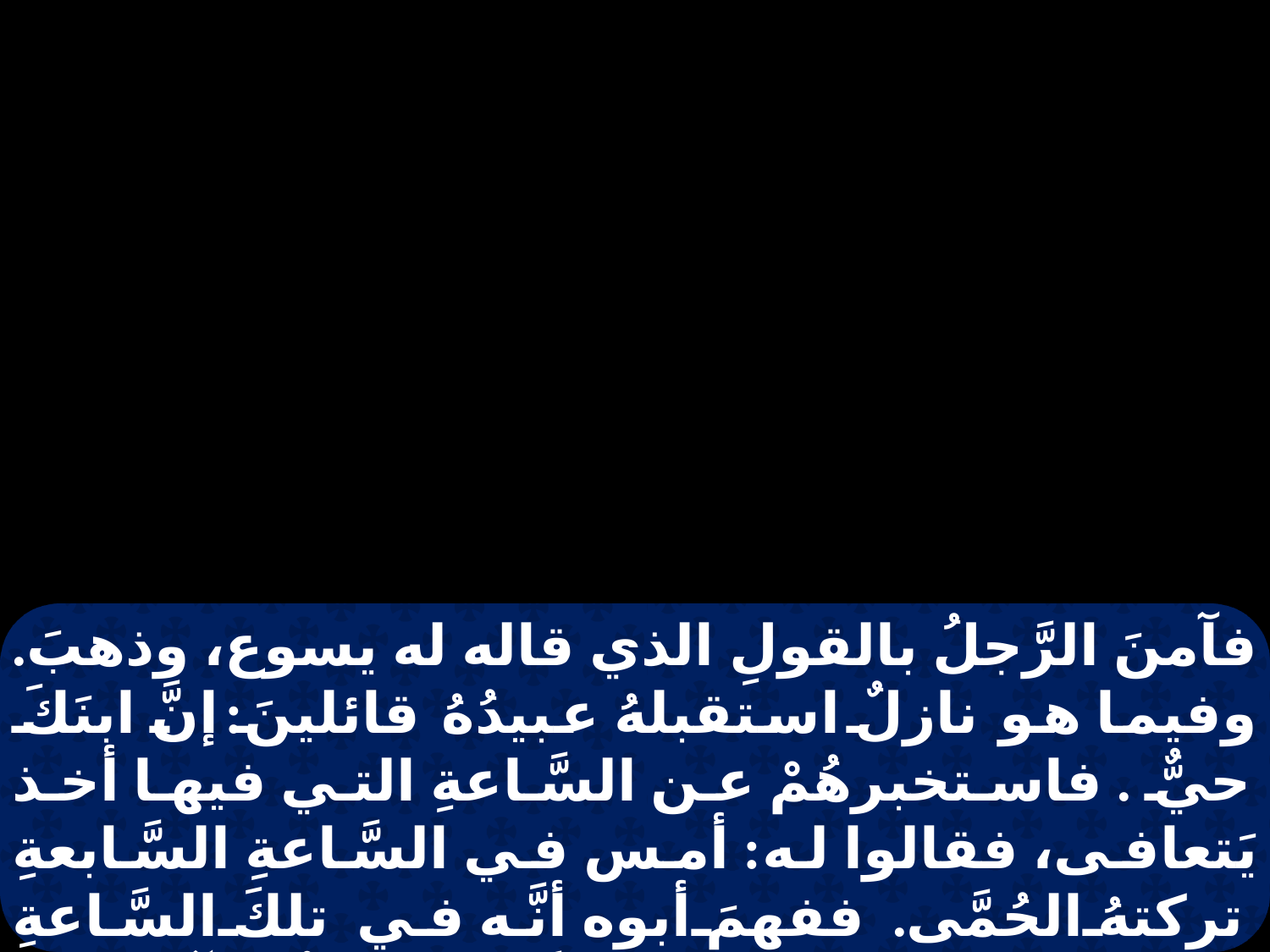

فآمنَ الرَّجلُ بالقولِ الذي قاله له يسوع، وذهبَ. وفيما هو نازلٌ استقبلهُ عبيدُهُ قائلينَ:إنَّ ابنَكَ حيٌّ . فاستخبرهُمْ عن السَّاعةِ التي فيها أخذ يَتعافى، فقالوا له: أمس في السَّاعةِ السَّابعةِ تركتهُ الحُمَّى. ففهِمَ أبوه أنَّه في تلكَ السَّاعةِ التي قال له فيها يسوعُ إنَّ ابنَكَ حيٌّ. فآمنَ هو وبيتهُ كلُّه.